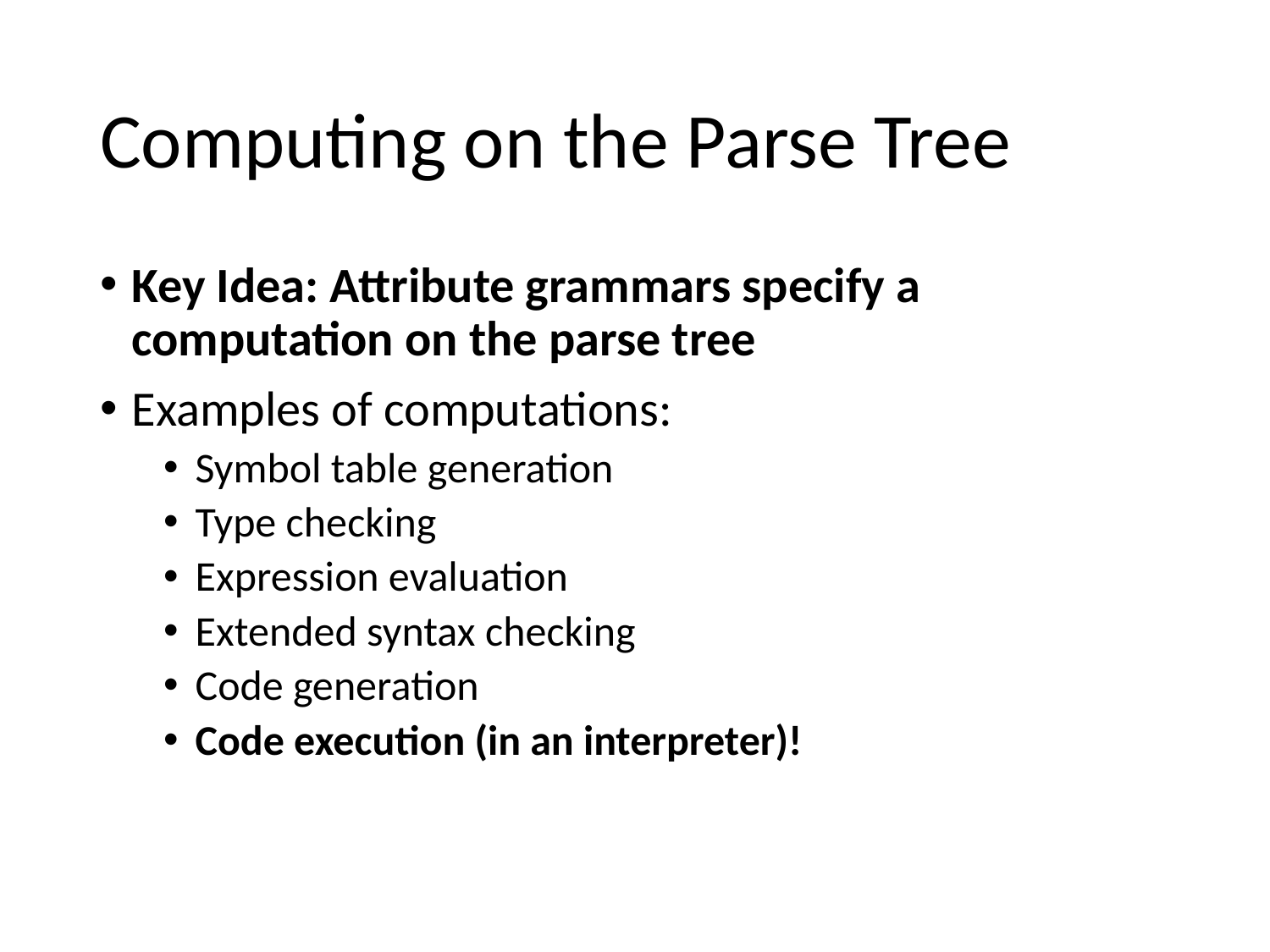

# Computing on the Parse Tree
Key Idea: Attribute grammars specify a computation on the parse tree
Examples of computations:
Symbol table generation
Type checking
Expression evaluation
Extended syntax checking
Code generation
Code execution (in an interpreter)!